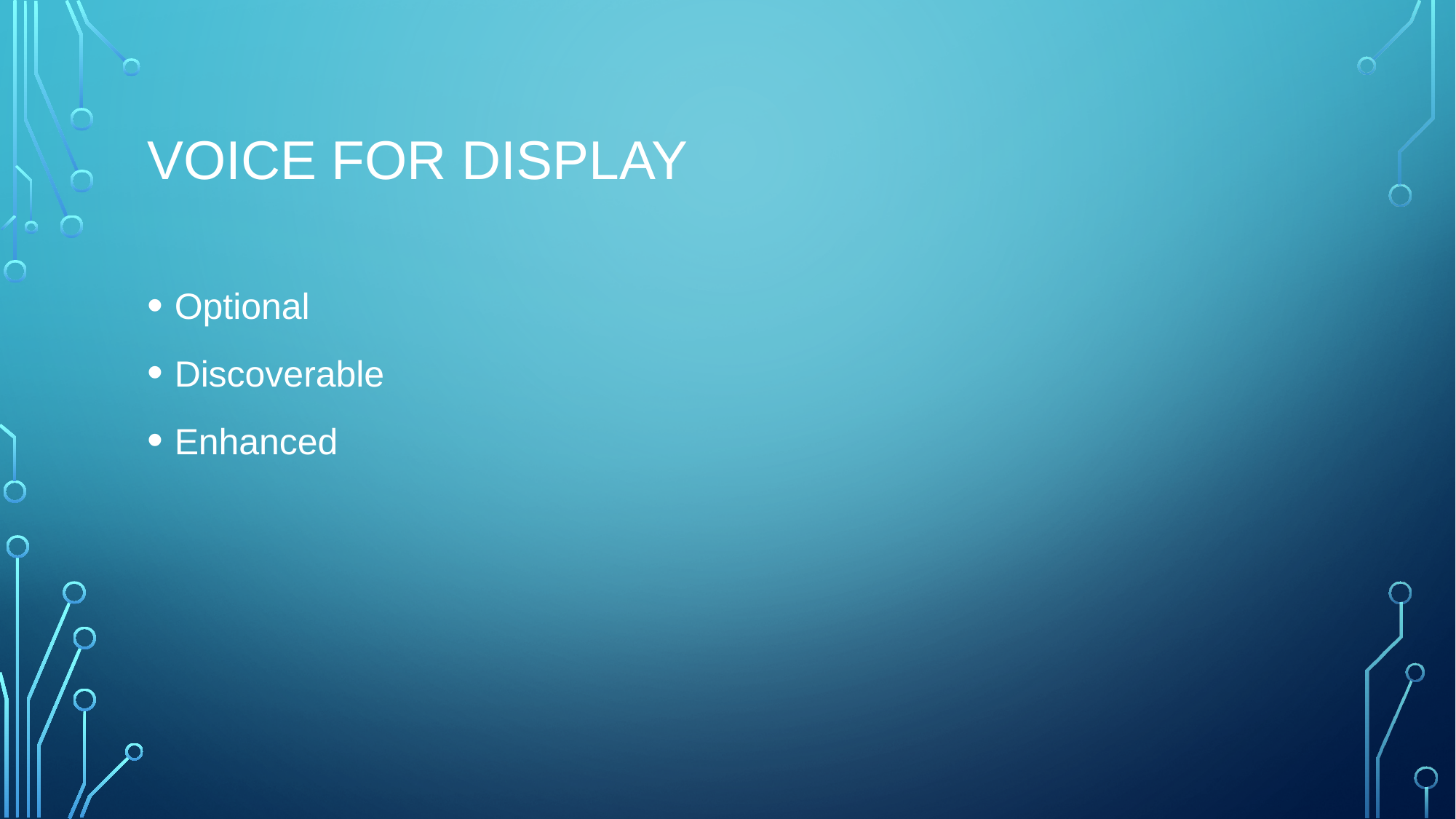

# Voice for Display
Optional
Discoverable
Enhanced